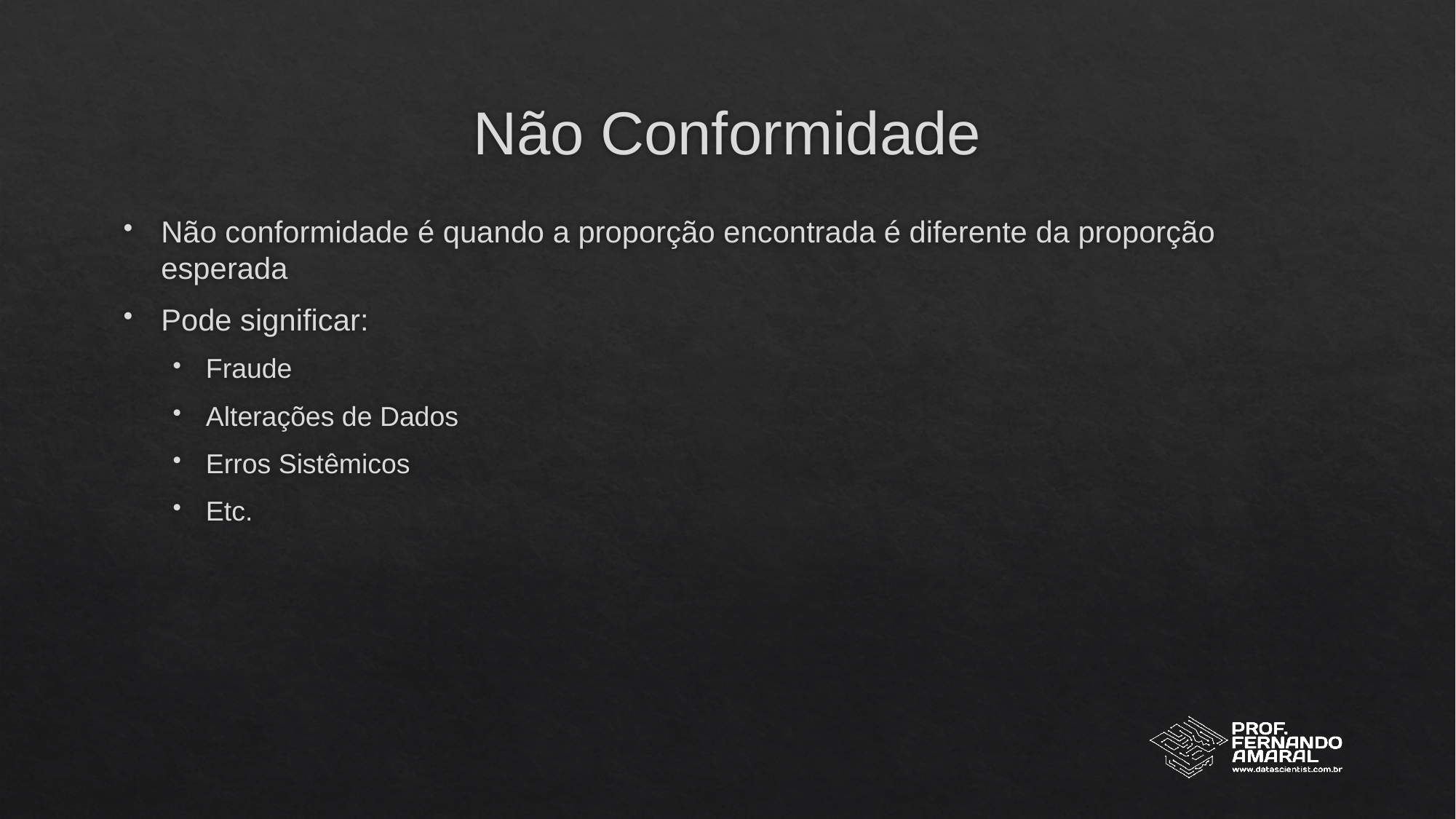

# Não Conformidade
Não conformidade é quando a proporção encontrada é diferente da proporção esperada
Pode significar:
Fraude
Alterações de Dados
Erros Sistêmicos
Etc.